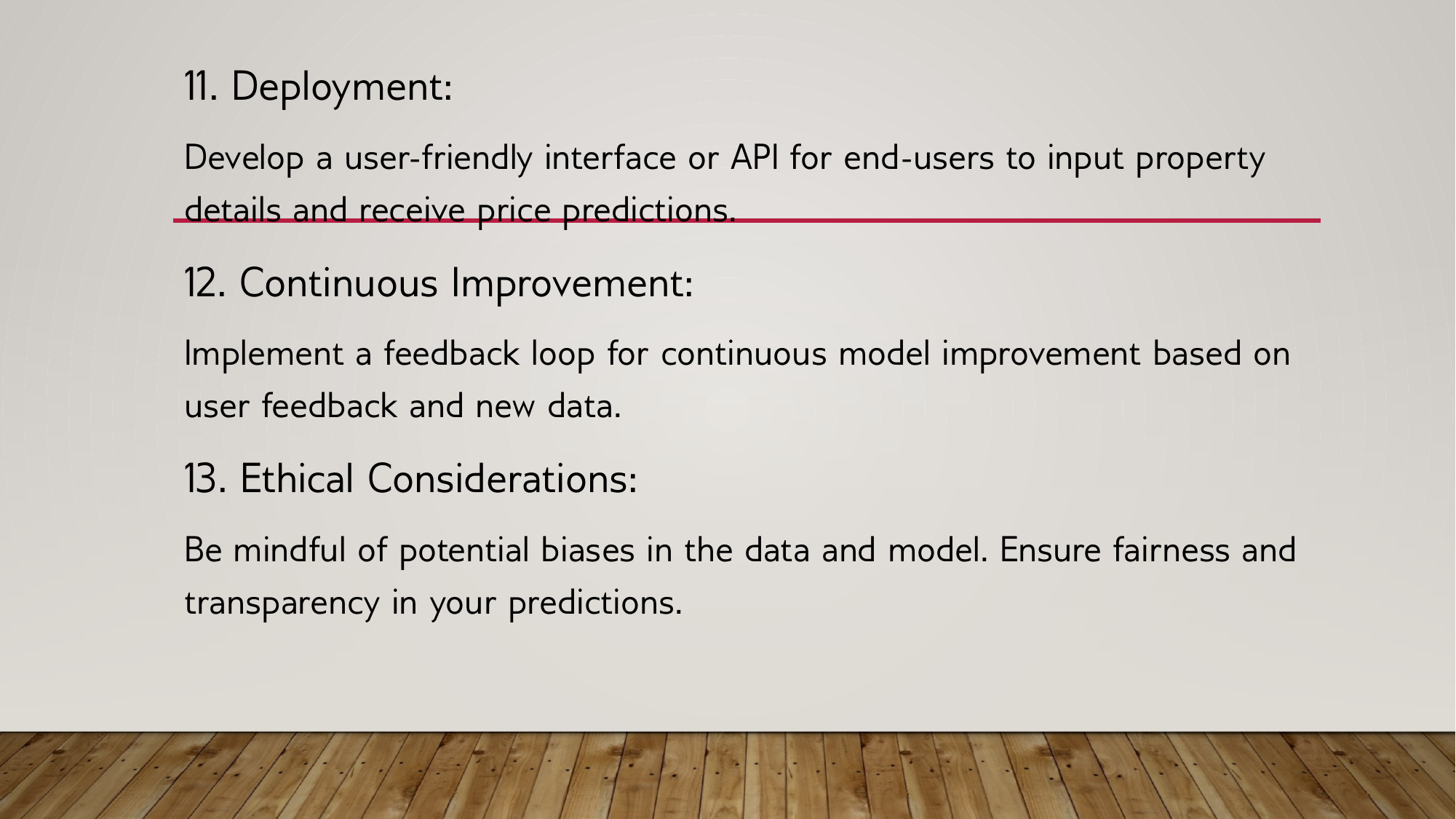

11. Deployment:
Develop a user-friendly interface or API for end-users to input property details and receive price predictions.
12. Continuous Improvement:
Implement a feedback loop for continuous model improvement based on user feedback and new data.
13. Ethical Considerations:
Be mindful of potential biases in the data and model. Ensure fairness and transparency in your predictions.